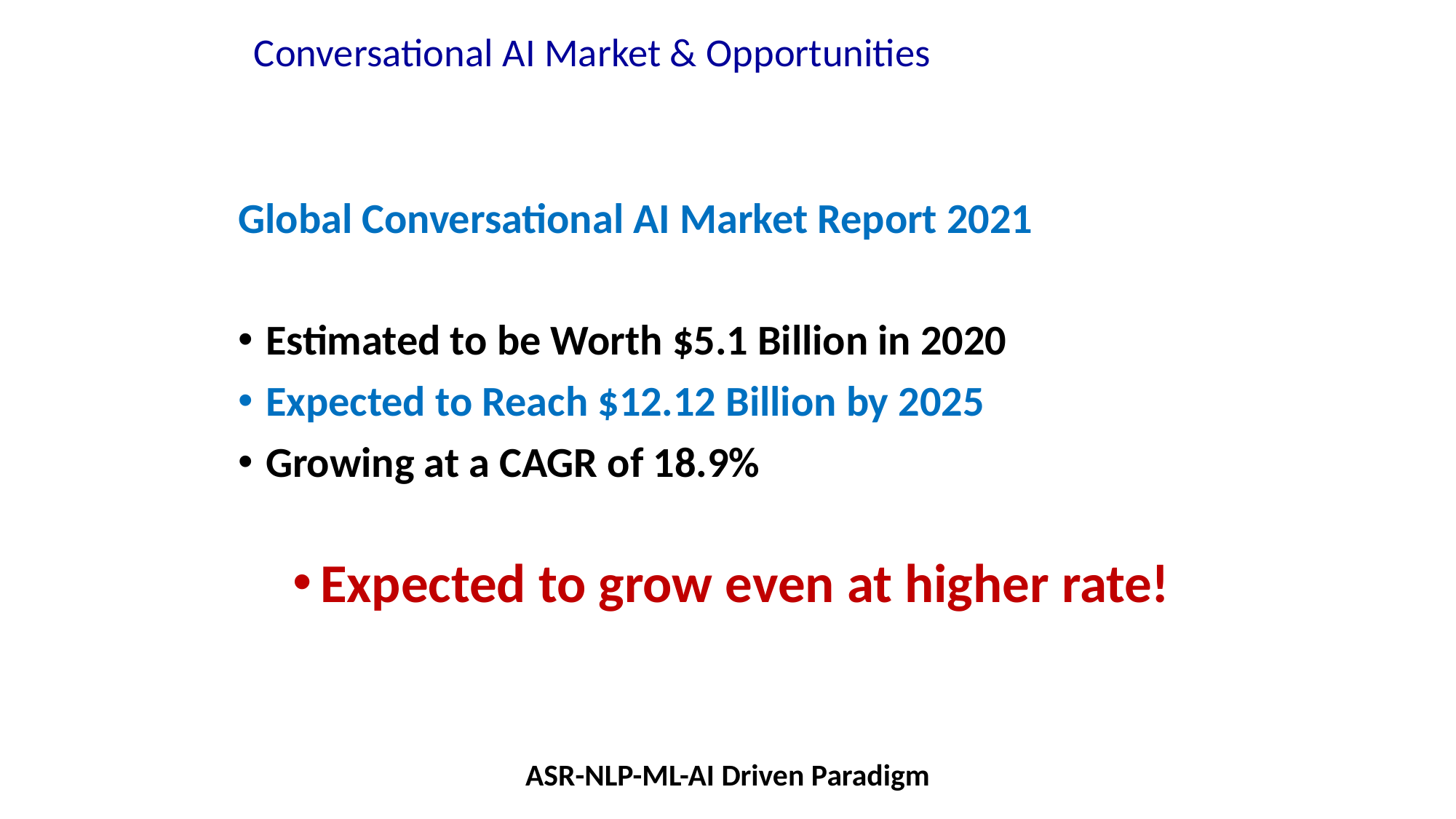

# Conversational AI Market & Opportunities
Global Conversational AI Market Report 2021

Estimated to be Worth $5.1 Billion in 2020
Expected to Reach $12.12 Billion by 2025
Growing at a CAGR of 18.9%

Expected to grow even at higher rate!

ASR-NLP-ML-AI Driven Paradigm
28